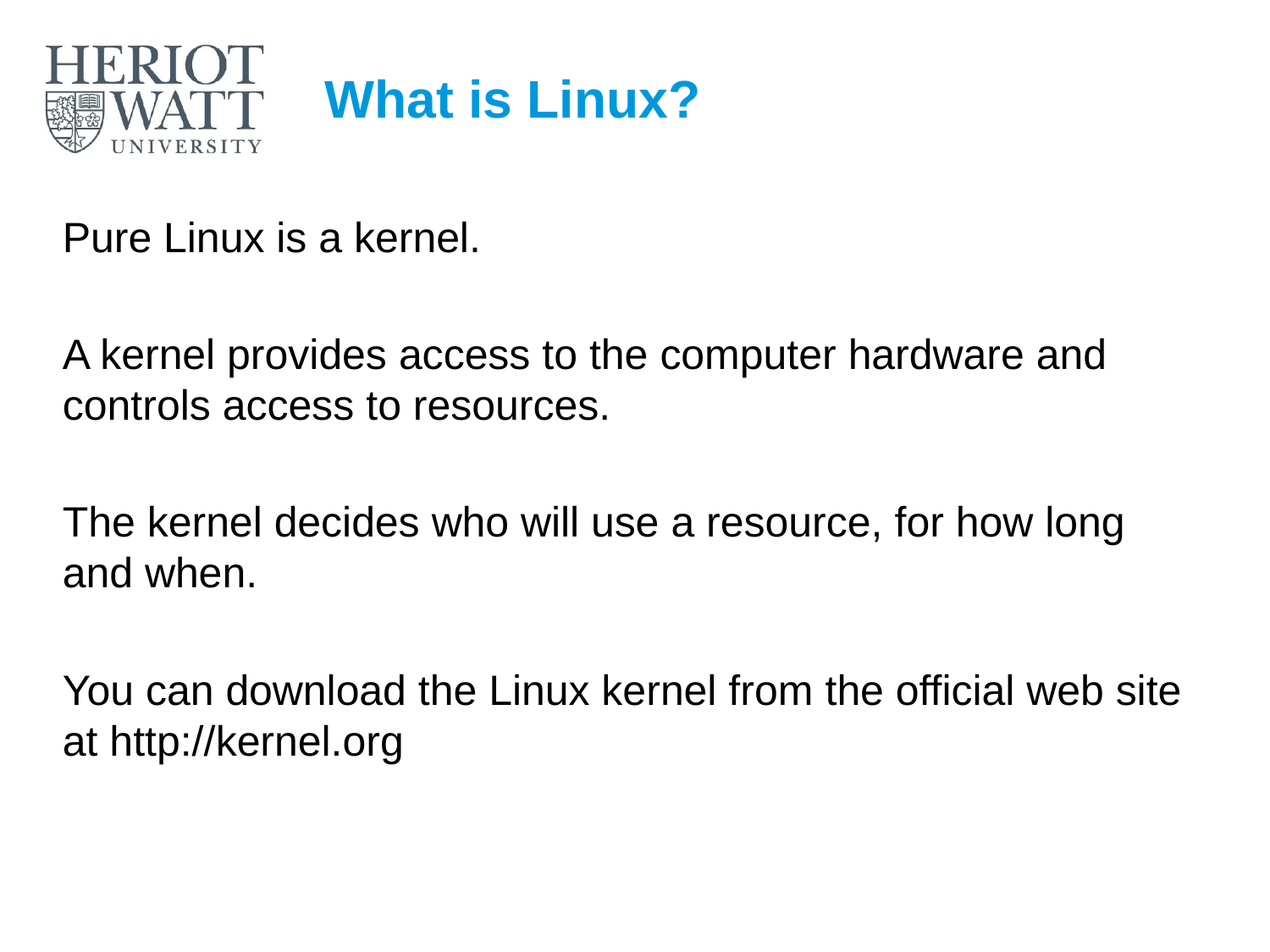

# What is Linux?
Pure Linux is a kernel.

A kernel provides access to the computer hardware and controls access to resources.

The kernel decides who will use a resource, for how long and when.

You can download the Linux kernel from the official web site at http://kernel.org